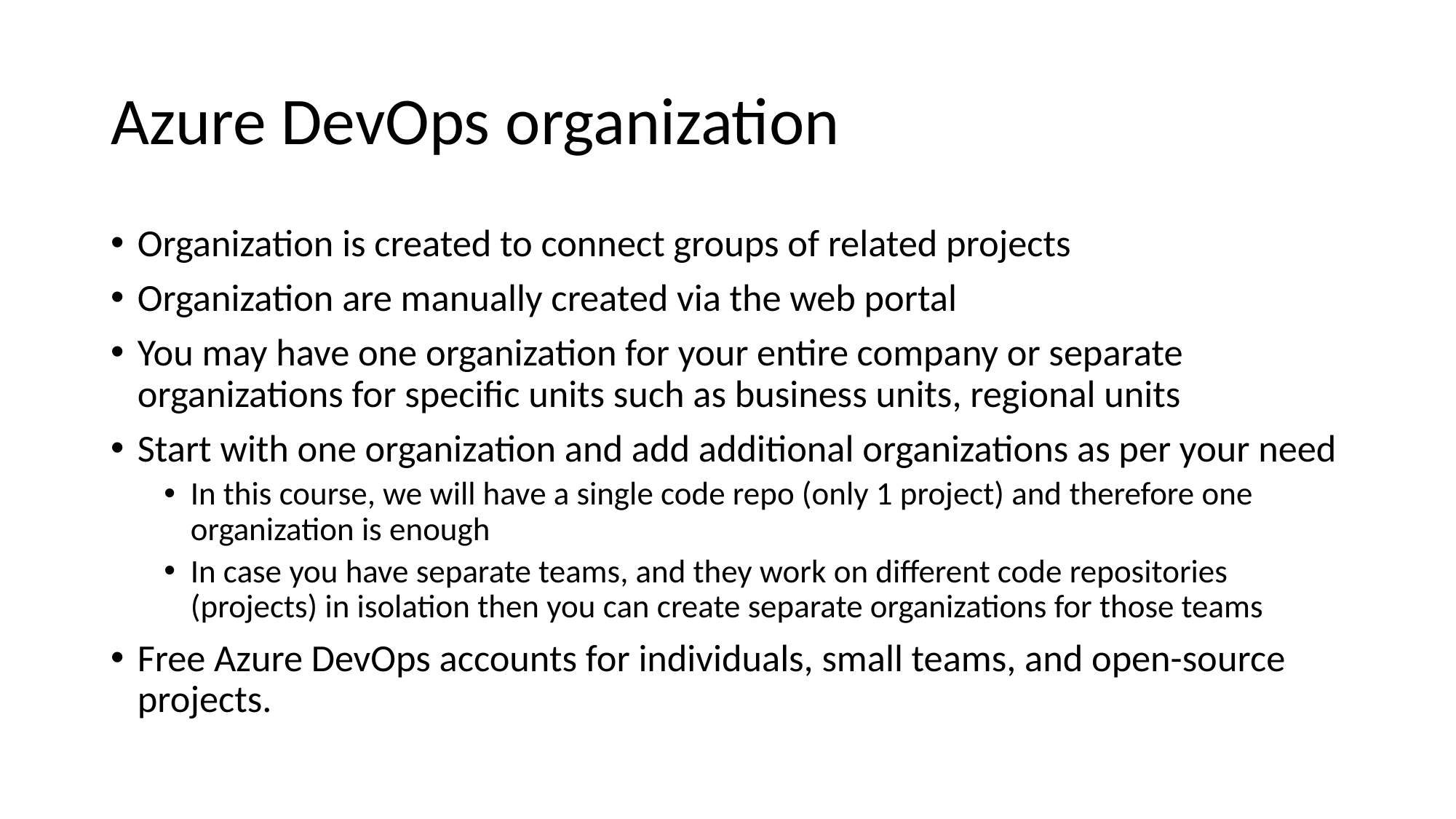

# Azure DevOps organization
Organization is created to connect groups of related projects
Organization are manually created via the web portal
You may have one organization for your entire company or separate organizations for specific units such as business units, regional units
Start with one organization and add additional organizations as per your need
In this course, we will have a single code repo (only 1 project) and therefore one organization is enough
In case you have separate teams, and they work on different code repositories (projects) in isolation then you can create separate organizations for those teams
Free Azure DevOps accounts for individuals, small teams, and open-source projects.